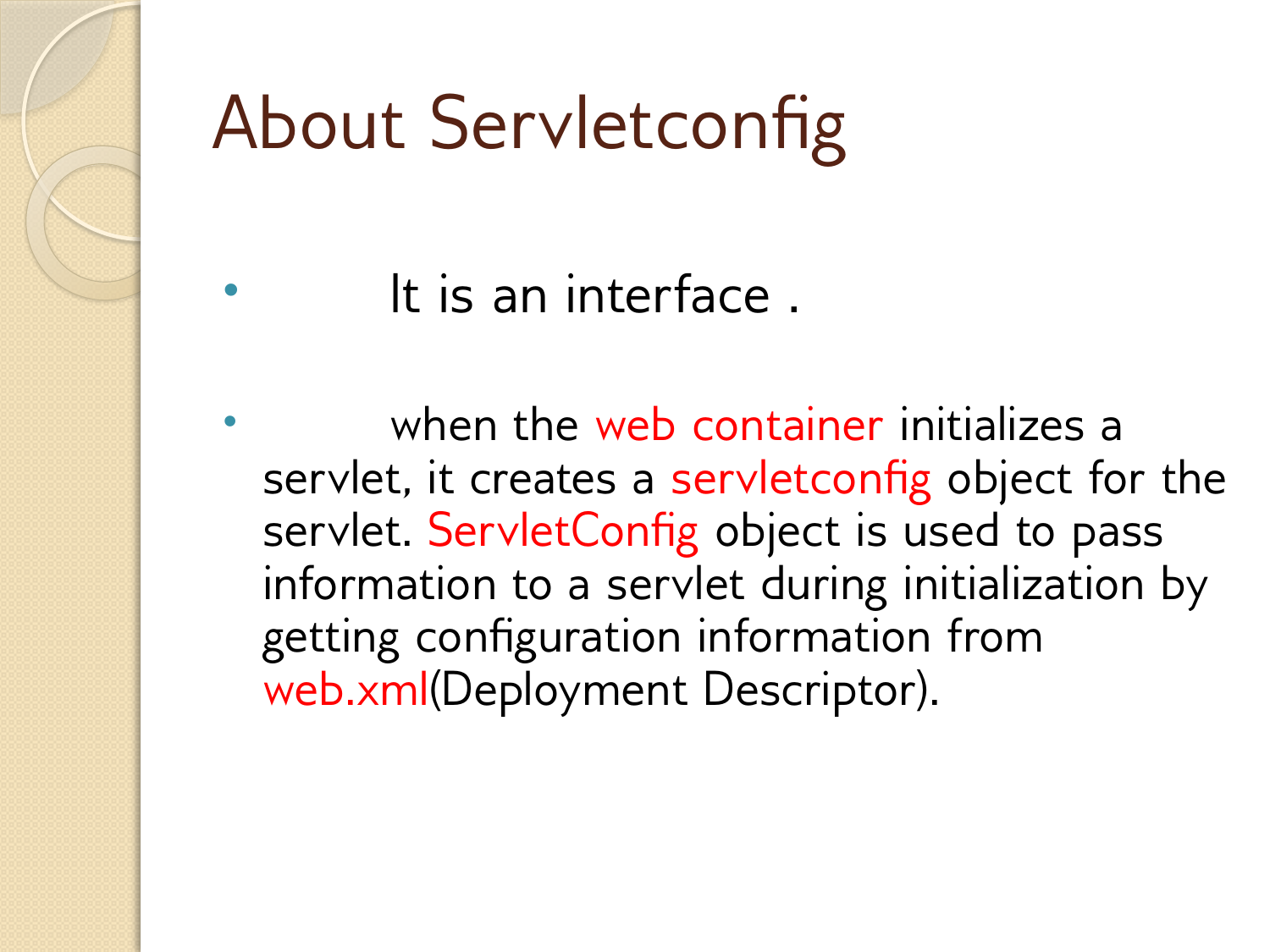

# About Servletconfig

	It is an interface .

	when the web container initializes a servlet, it creates a servletconfig object for the servlet. ServletConfig object is used to pass information to a servlet during initialization by getting configuration information from web.xml(Deployment Descriptor).